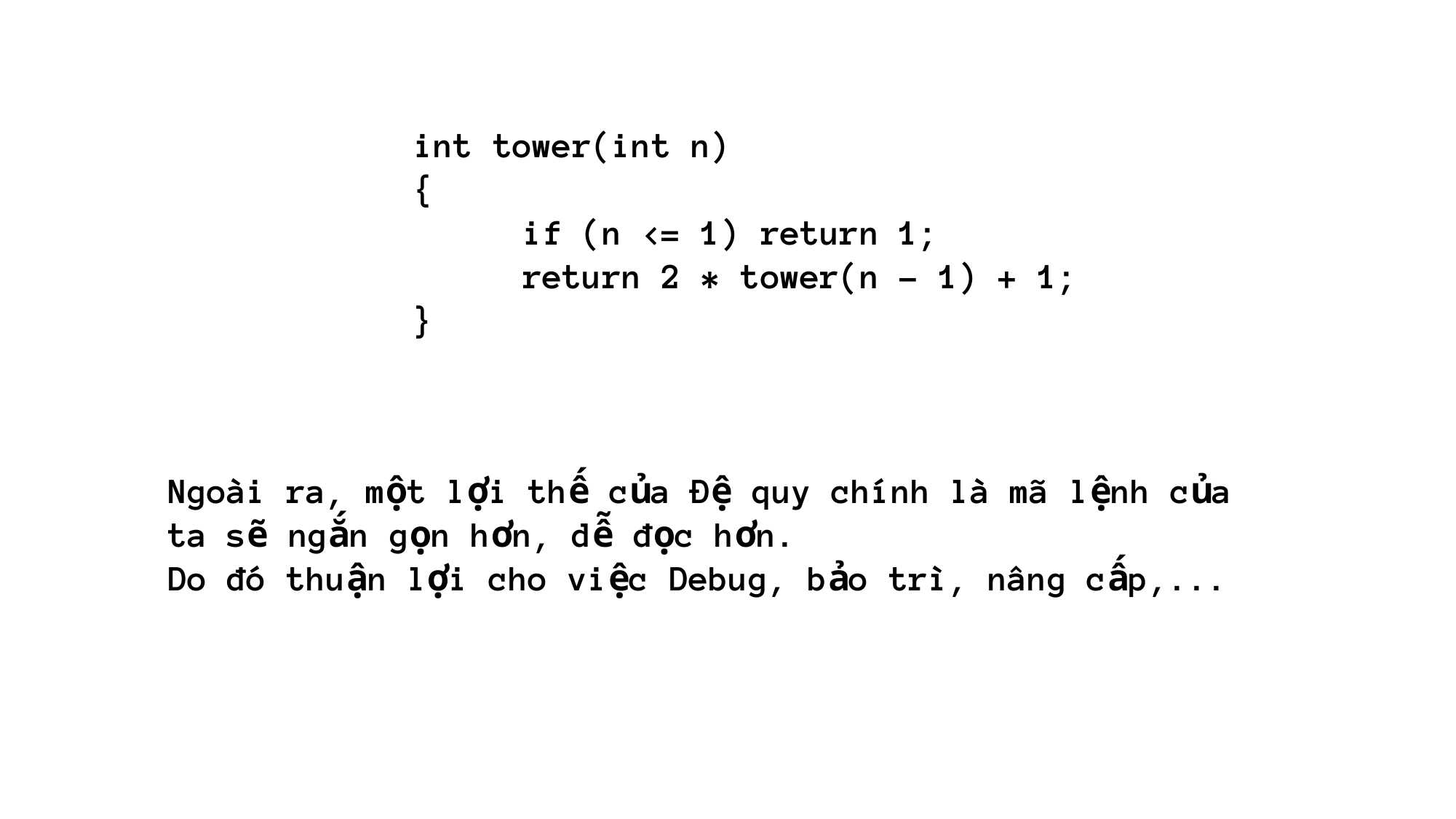

int tower(int n)
{
	if (n <= 1) return 1;
	return 2 * tower(n – 1) + 1;
}
Ngoài ra, một lợi thế của Đệ quy chính là mã lệnh của ta sẽ ngắn gọn hơn, dễ đọc hơn.
Do đó thuận lợi cho việc Debug, bảo trì, nâng cấp,...